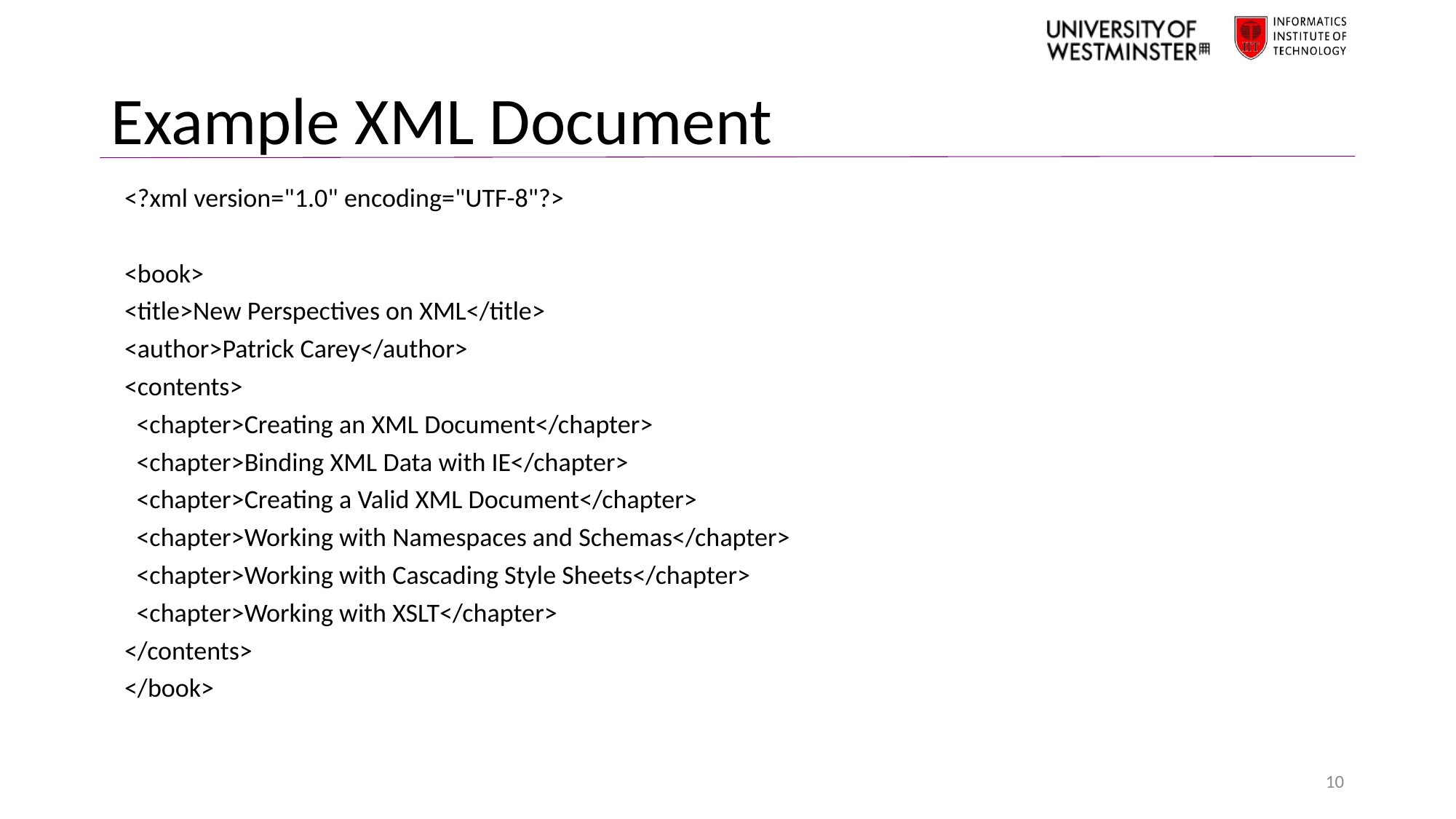

# Example XML Document
<?xml version="1.0" encoding="UTF-8"?>

<book>
<title>New Perspectives on XML</title>
<author>Patrick Carey</author>
<contents>
  <chapter>Creating an XML Document</chapter>
  <chapter>Binding XML Data with IE</chapter>
  <chapter>Creating a Valid XML Document</chapter>
  <chapter>Working with Namespaces and Schemas</chapter>
  <chapter>Working with Cascading Style Sheets</chapter>
  <chapter>Working with XSLT</chapter>
</contents>
</book>
10